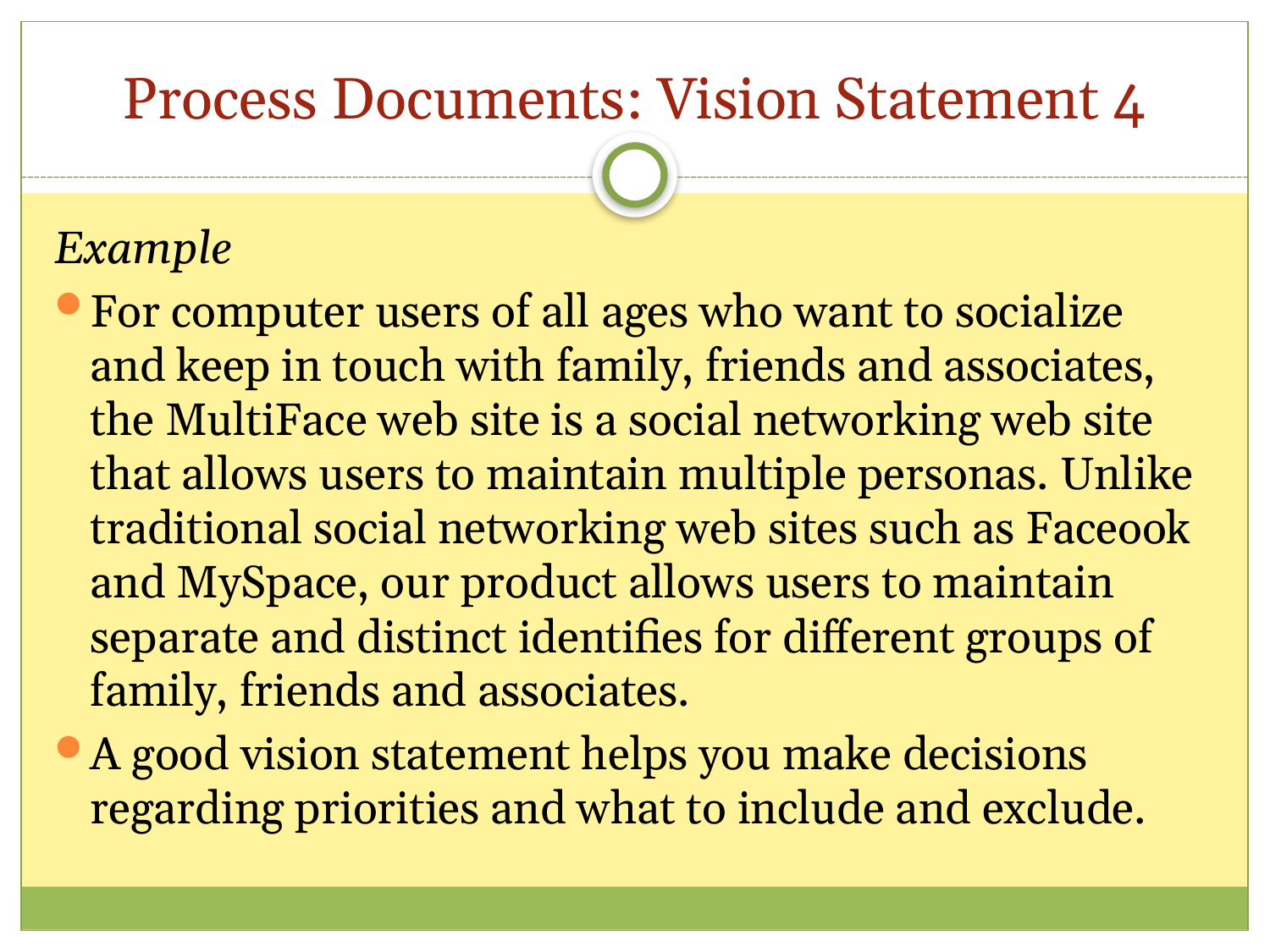

Process Documents: Vision Statement 4
Example
For computer users of all ages who want to socialize and keep in touch with family, friends and associates, the MultiFace web site is a social networking web site that allows users to maintain multiple personas. Unlike traditional social networking web sites such as Faceook and MySpace, our product allows users to maintain separate and distinct identifies for different groups of family, friends and associates.
A good vision statement helps you make decisions regarding priorities and what to include and exclude.